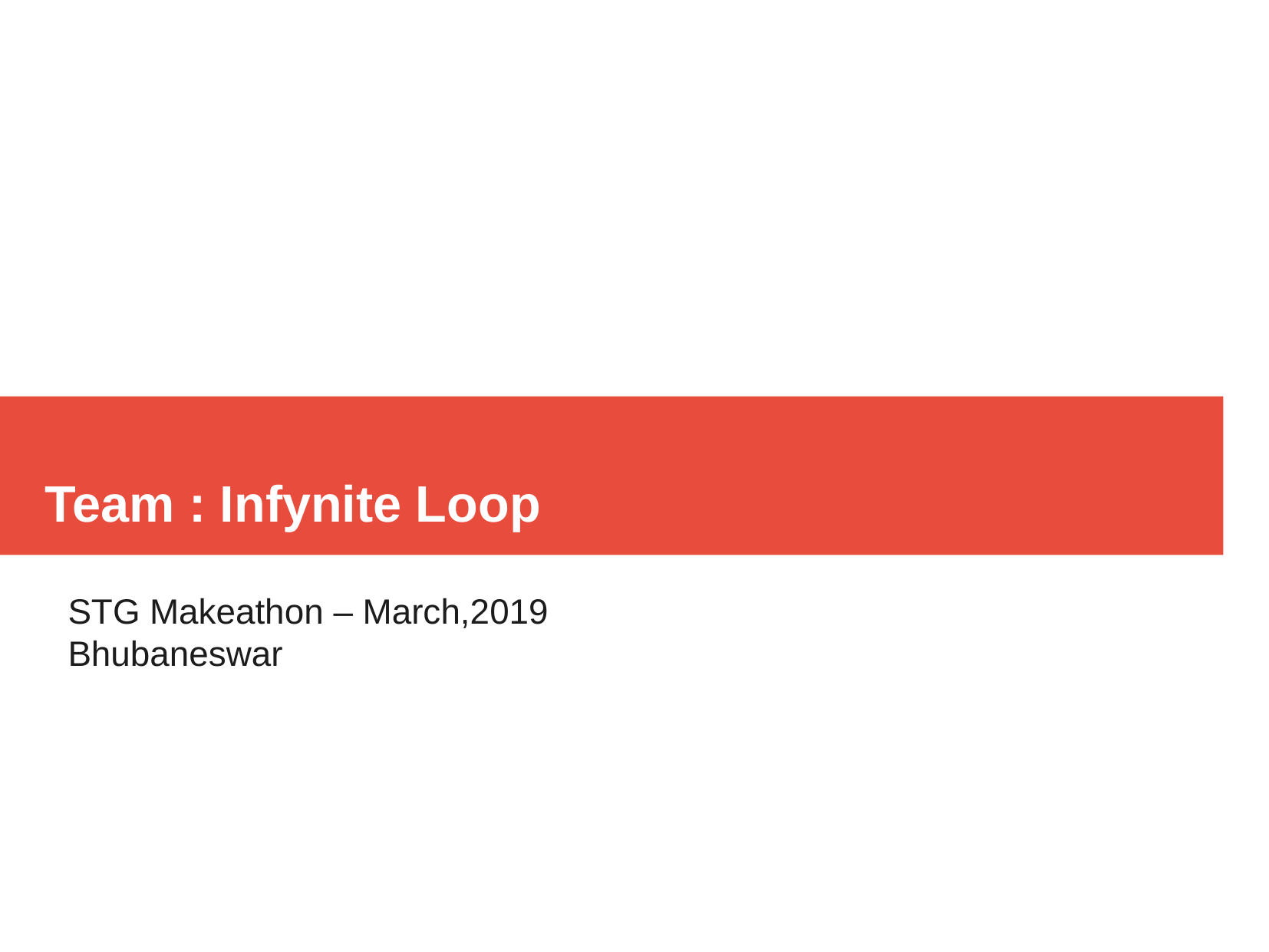

Team : Infynite Loop
STG Makeathon – March,2019
Bhubaneswar